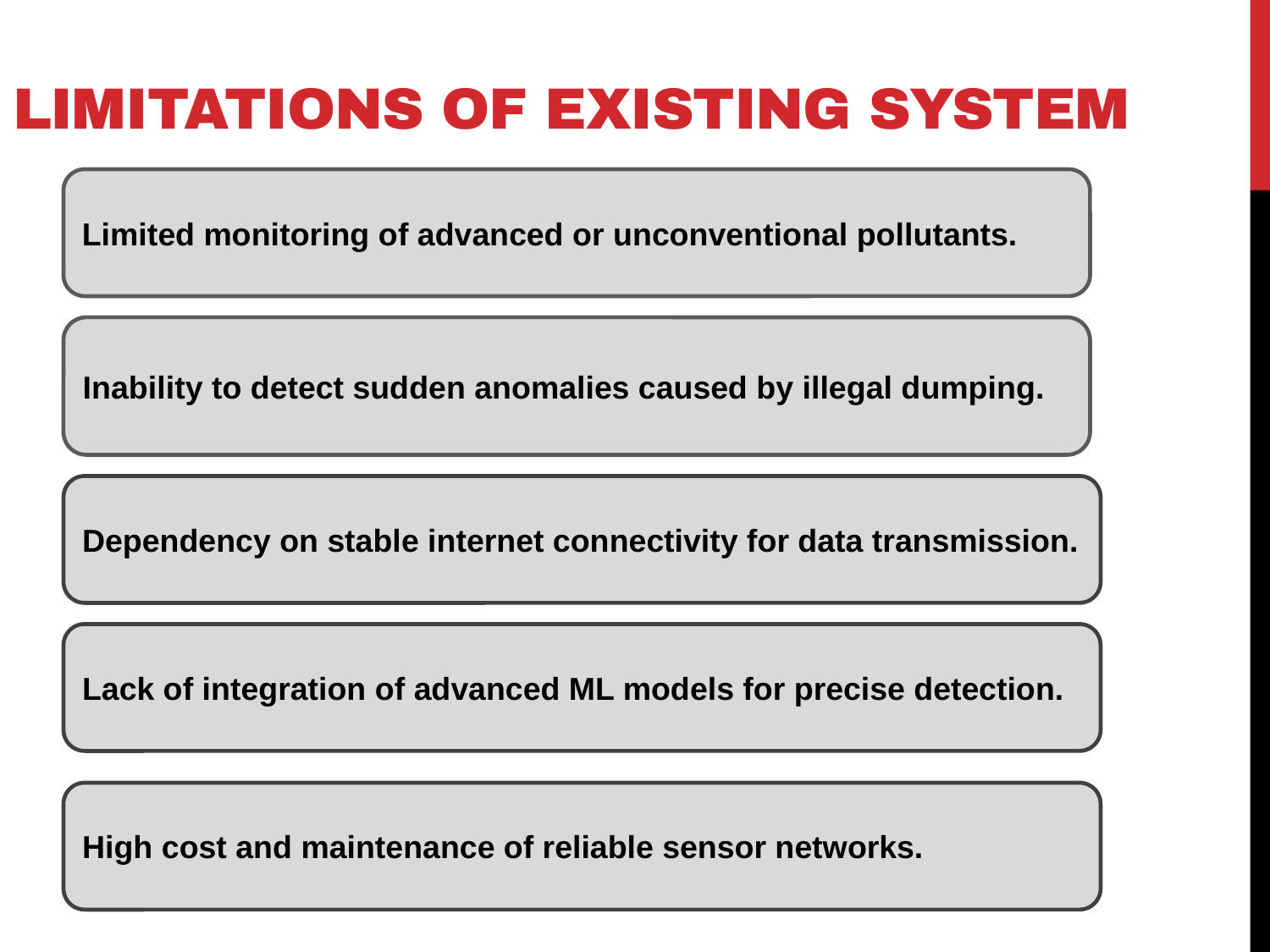

# LIMITATIONS OF EXISTING SYSTEM
Limited monitoring of advanced or unconventional pollutants.
Inability to detect sudden anomalies caused by illegal dumping.
Dependency on stable internet connectivity for data transmission.
Lack of integration of advanced ML models for precise detection.
High cost and maintenance of reliable sensor networks.